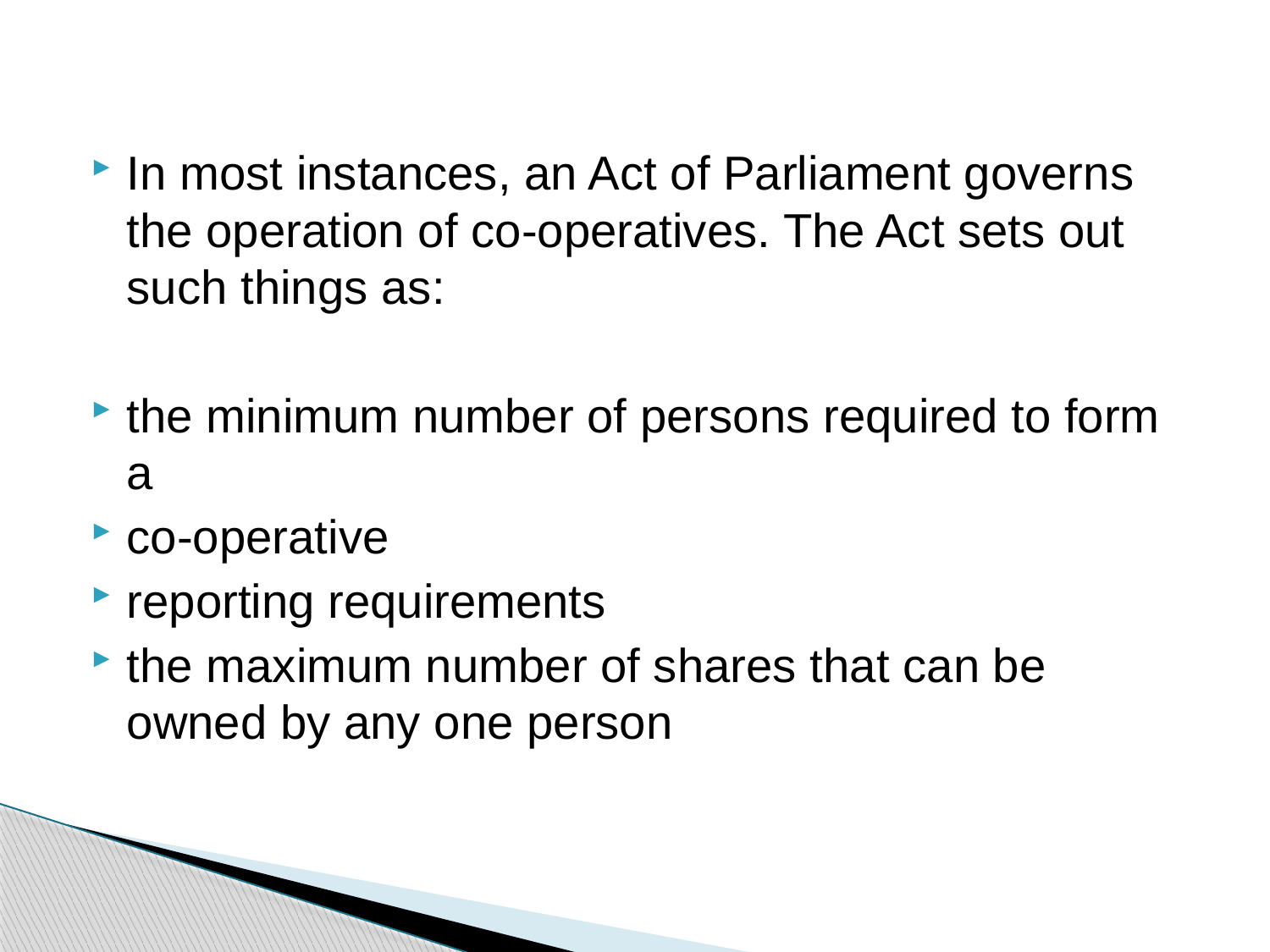

In most instances, an Act of Parliament governs the operation of co-operatives. The Act sets out such things as:

the minimum number of persons required to form a
co-operative
reporting requirements
the maximum number of shares that can be owned by any one person